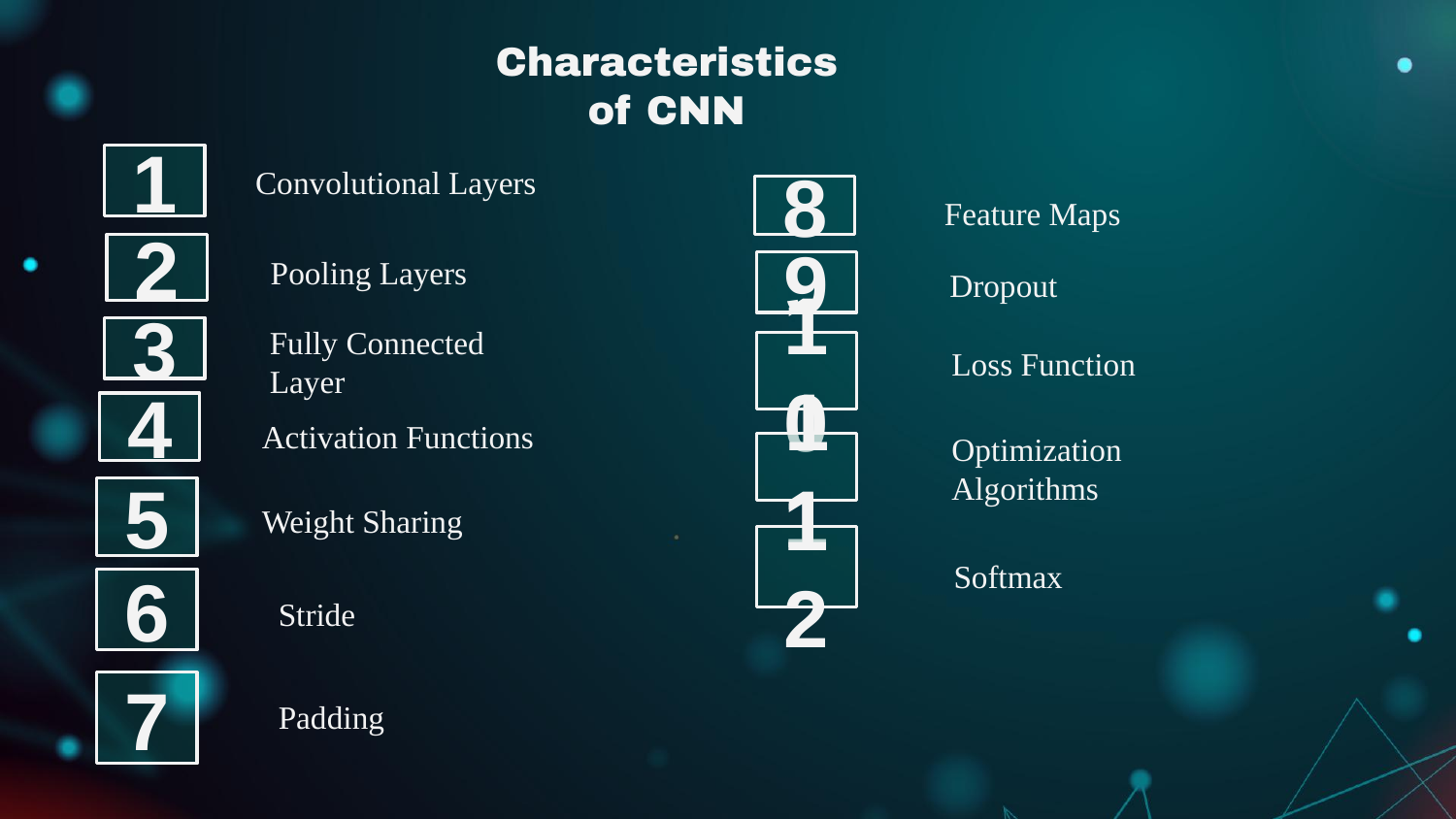

# Characteristics of CNN
Convolutional Layers
1
Feature Maps
8
Pooling Layers
2
Dropout
9
Fully Connected Layer
3
Loss Function
10
4
Activation Functions
11
Optimization Algorithms
5
Weight Sharing
12
Softmax
6
Stride

7
Padding